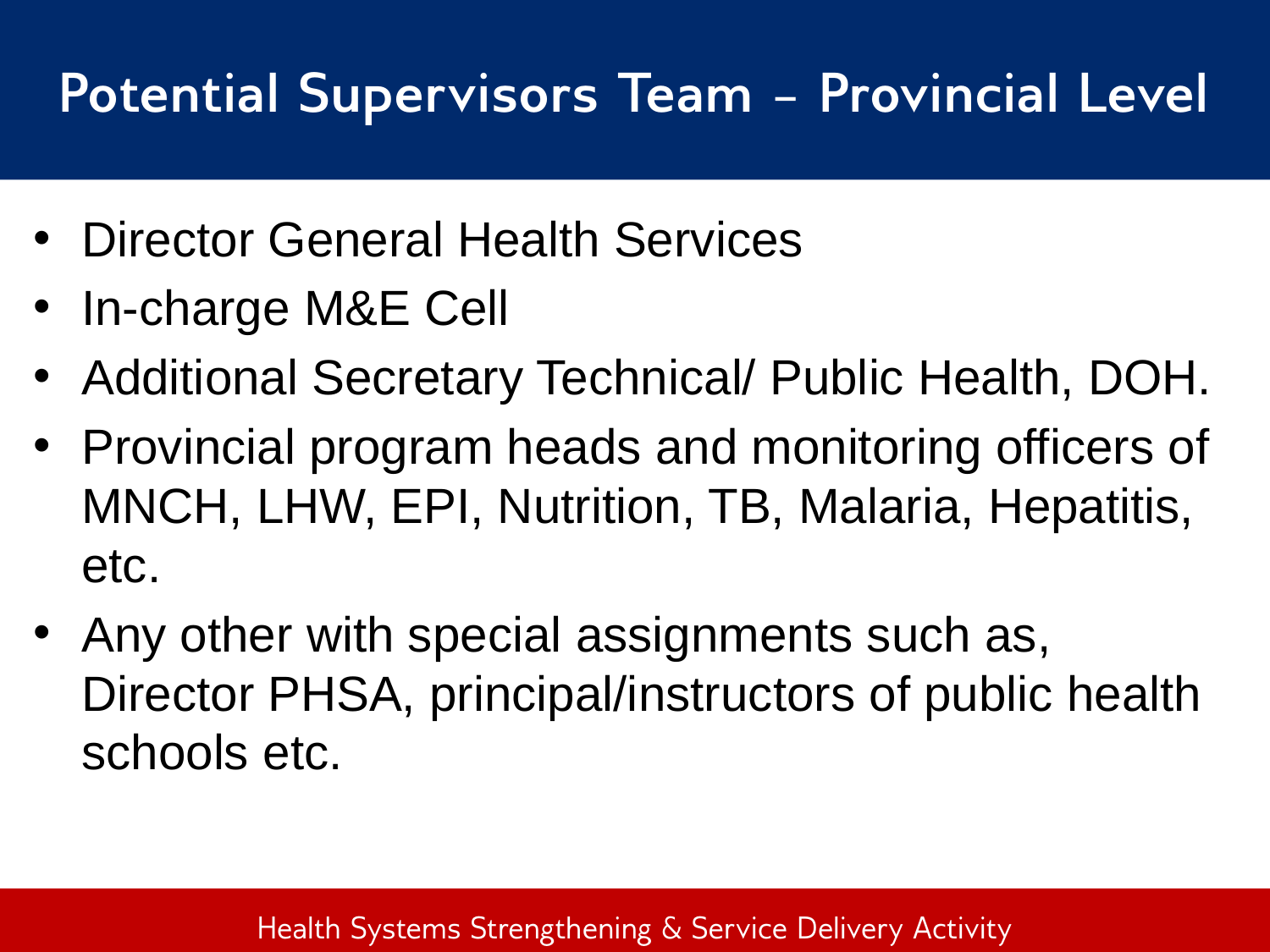

# Potential Supervisors Team – Provincial Level
Director General Health Services
In-charge M&E Cell
Additional Secretary Technical/ Public Health, DOH.
Provincial program heads and monitoring officers of MNCH, LHW, EPI, Nutrition, TB, Malaria, Hepatitis, etc.
Any other with special assignments such as, Director PHSA, principal/instructors of public health schools etc.